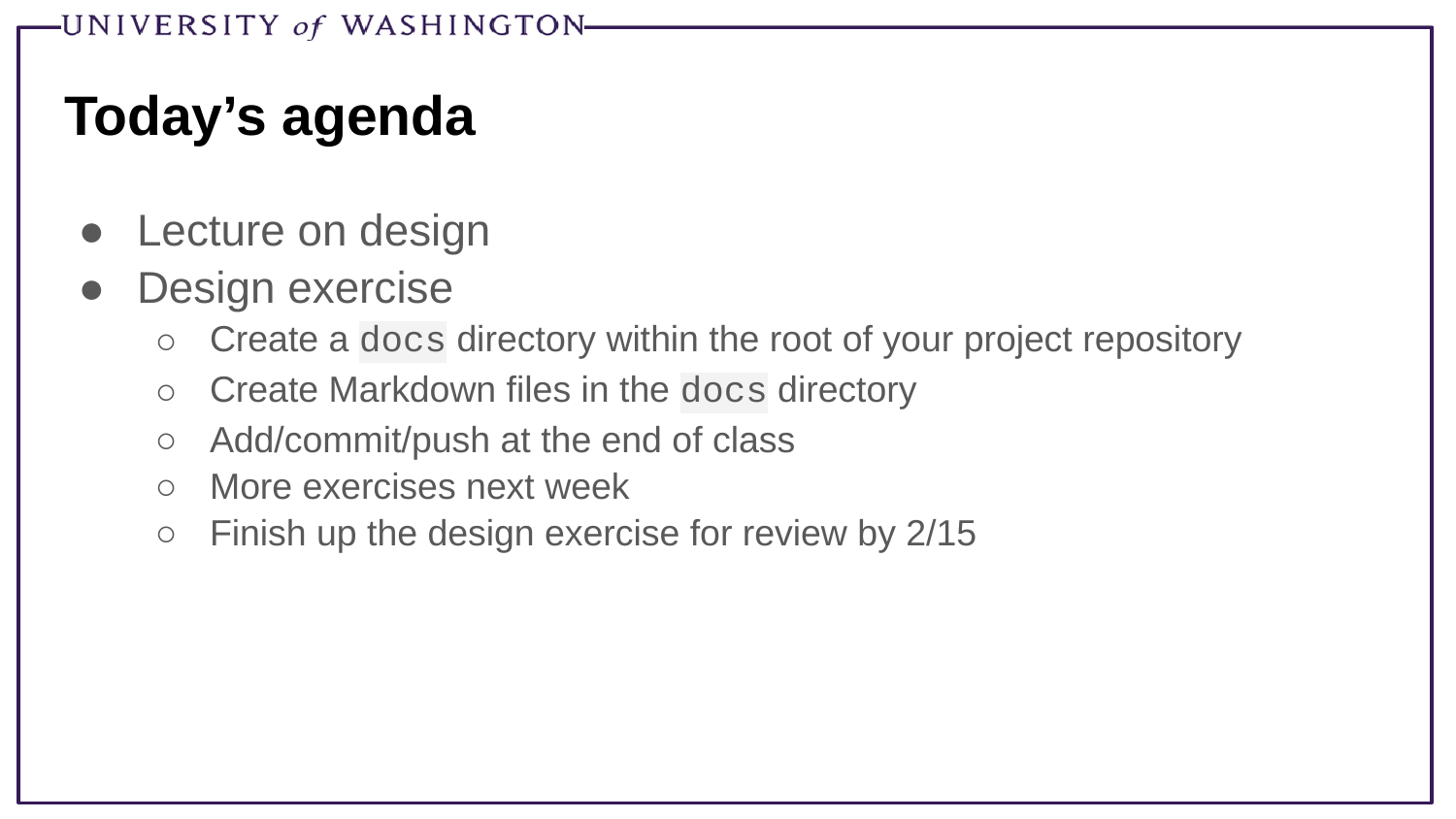

# Today’s agenda
Lecture on design
Design exercise
Create a docs directory within the root of your project repository
Create Markdown files in the docs directory
Add/commit/push at the end of class
More exercises next week
Finish up the design exercise for review by 2/15